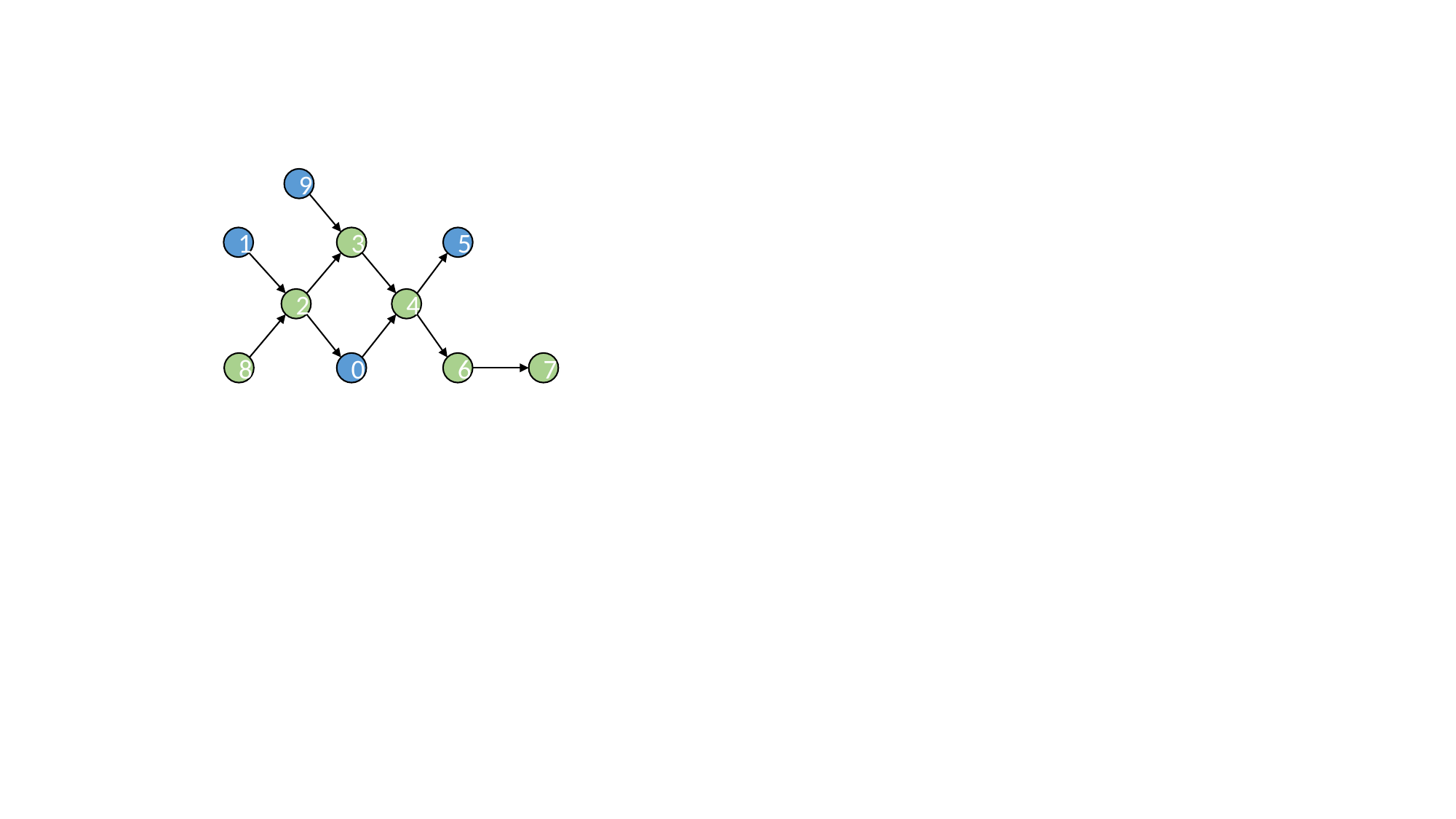

9
1
3
5
2
4
8
0
6
7